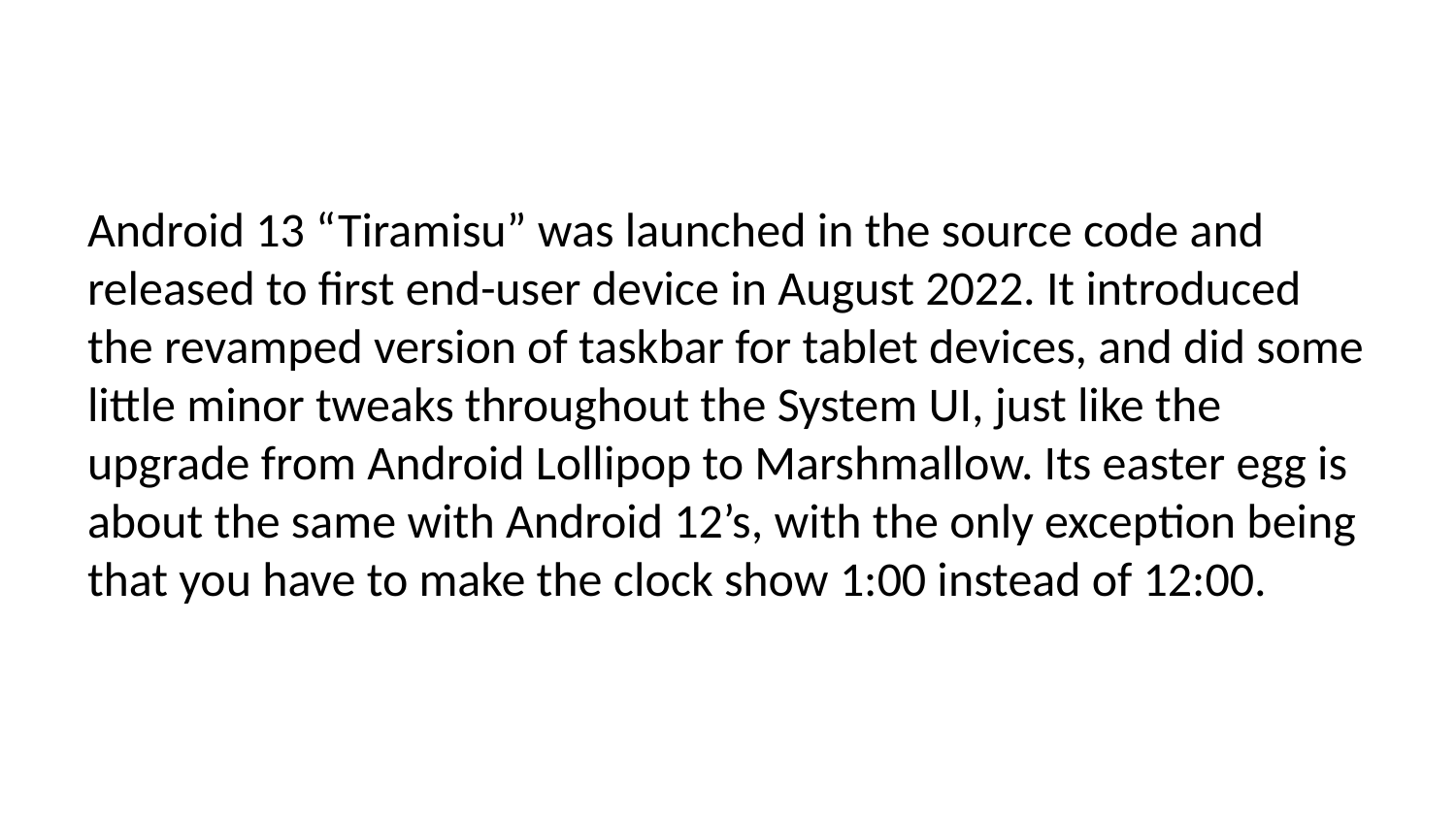

Android 13 “Tiramisu” was launched in the source code and released to first end-user device in August 2022. It introduced the revamped version of taskbar for tablet devices, and did some little minor tweaks throughout the System UI, just like the upgrade from Android Lollipop to Marshmallow. Its easter egg is about the same with Android 12’s, with the only exception being that you have to make the clock show 1:00 instead of 12:00.